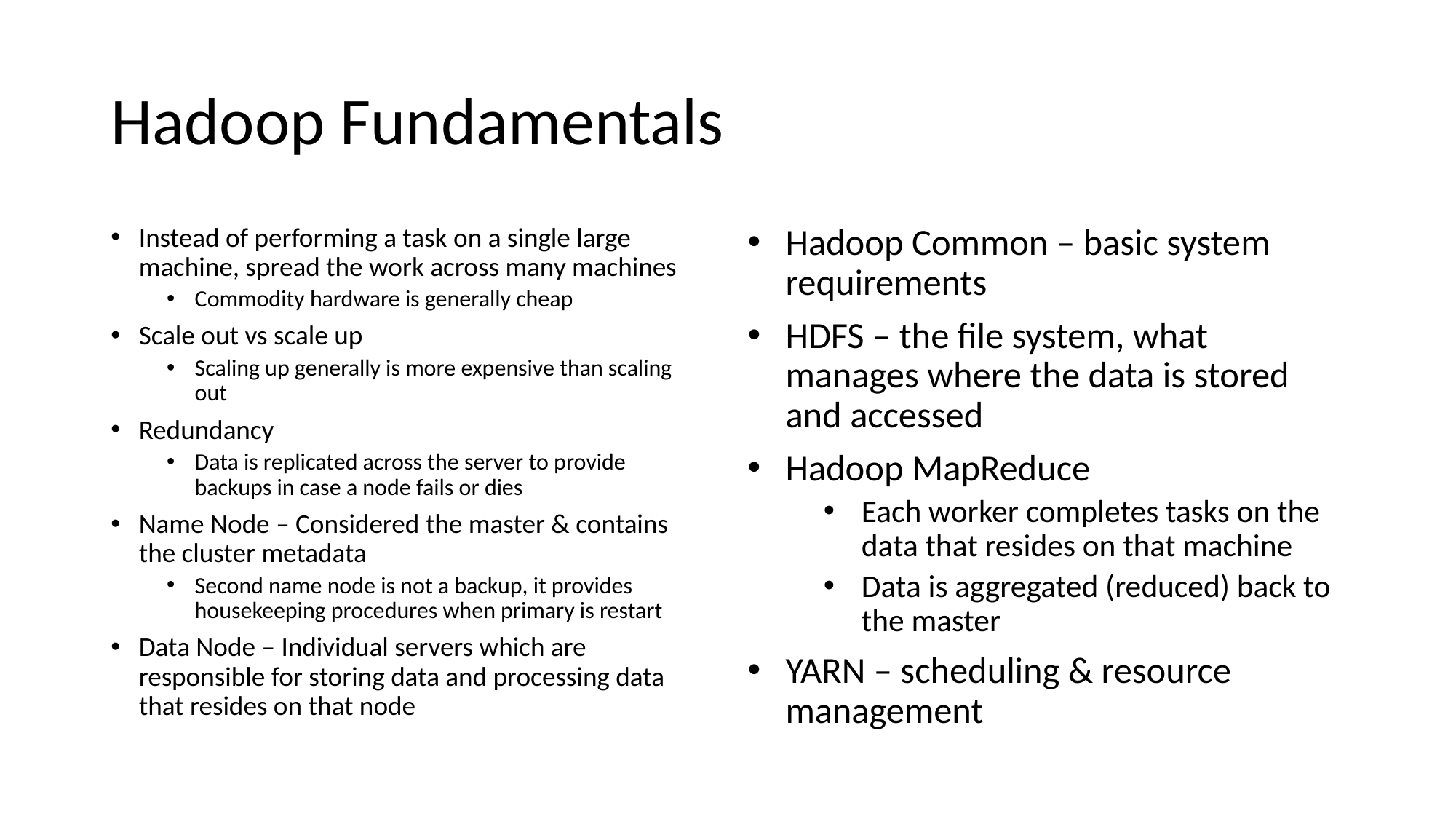

# Hadoop Fundamentals
Instead of performing a task on a single large machine, spread the work across many machines
Commodity hardware is generally cheap
Scale out vs scale up
Scaling up generally is more expensive than scaling out
Redundancy
Data is replicated across the server to provide backups in case a node fails or dies
Name Node – Considered the master & contains the cluster metadata
Second name node is not a backup, it provides housekeeping procedures when primary is restart
Data Node – Individual servers which are responsible for storing data and processing data that resides on that node
Hadoop Common – basic system requirements
HDFS – the file system, what manages where the data is stored and accessed
Hadoop MapReduce
Each worker completes tasks on the data that resides on that machine
Data is aggregated (reduced) back to the master
YARN – scheduling & resource management